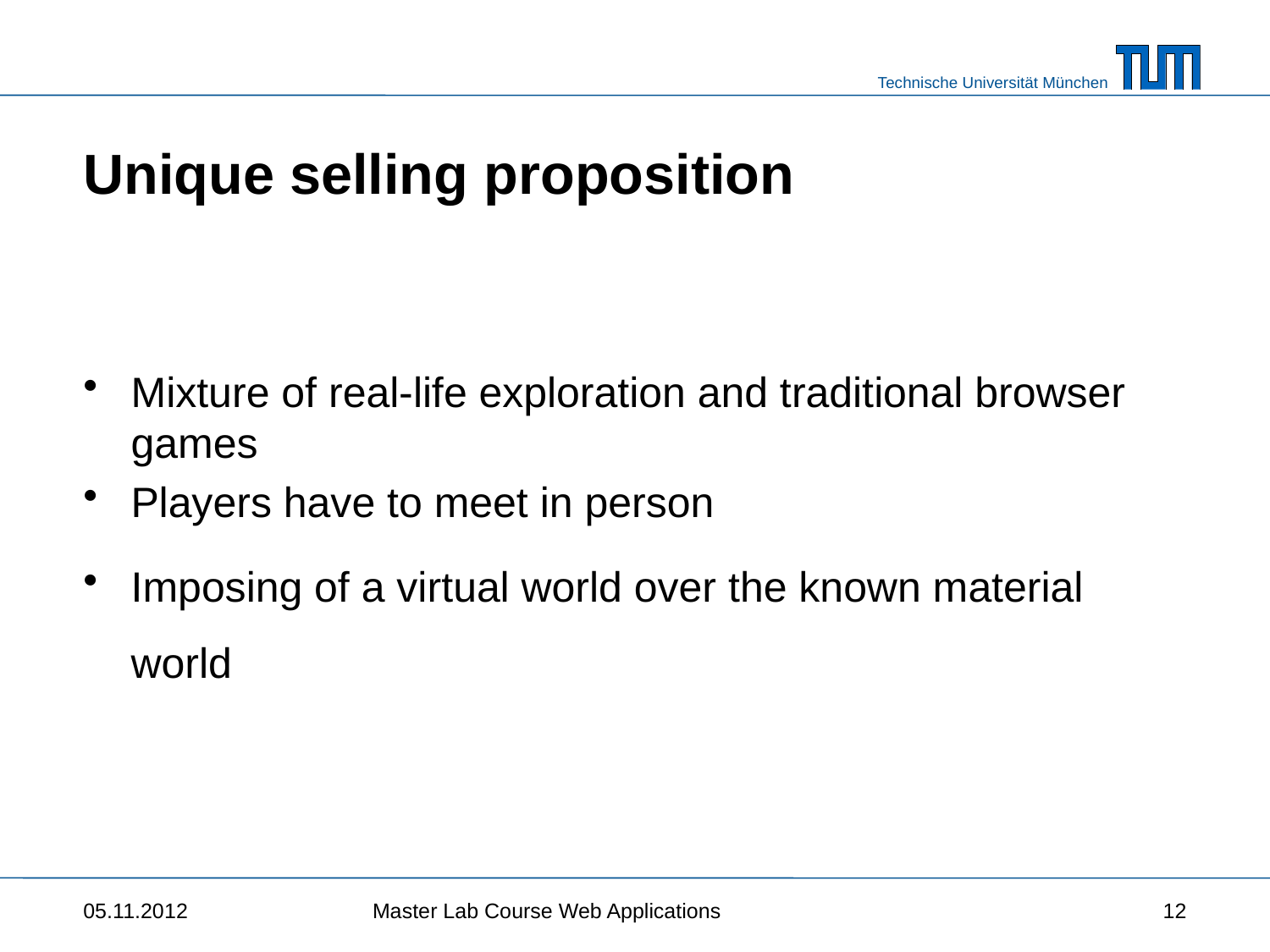

# Unique selling proposition
Mixture of real-life exploration and traditional browser games
Players have to meet in person
Imposing of a virtual world over the known material world

05.11.2012
Master Lab Course Web Applications
12